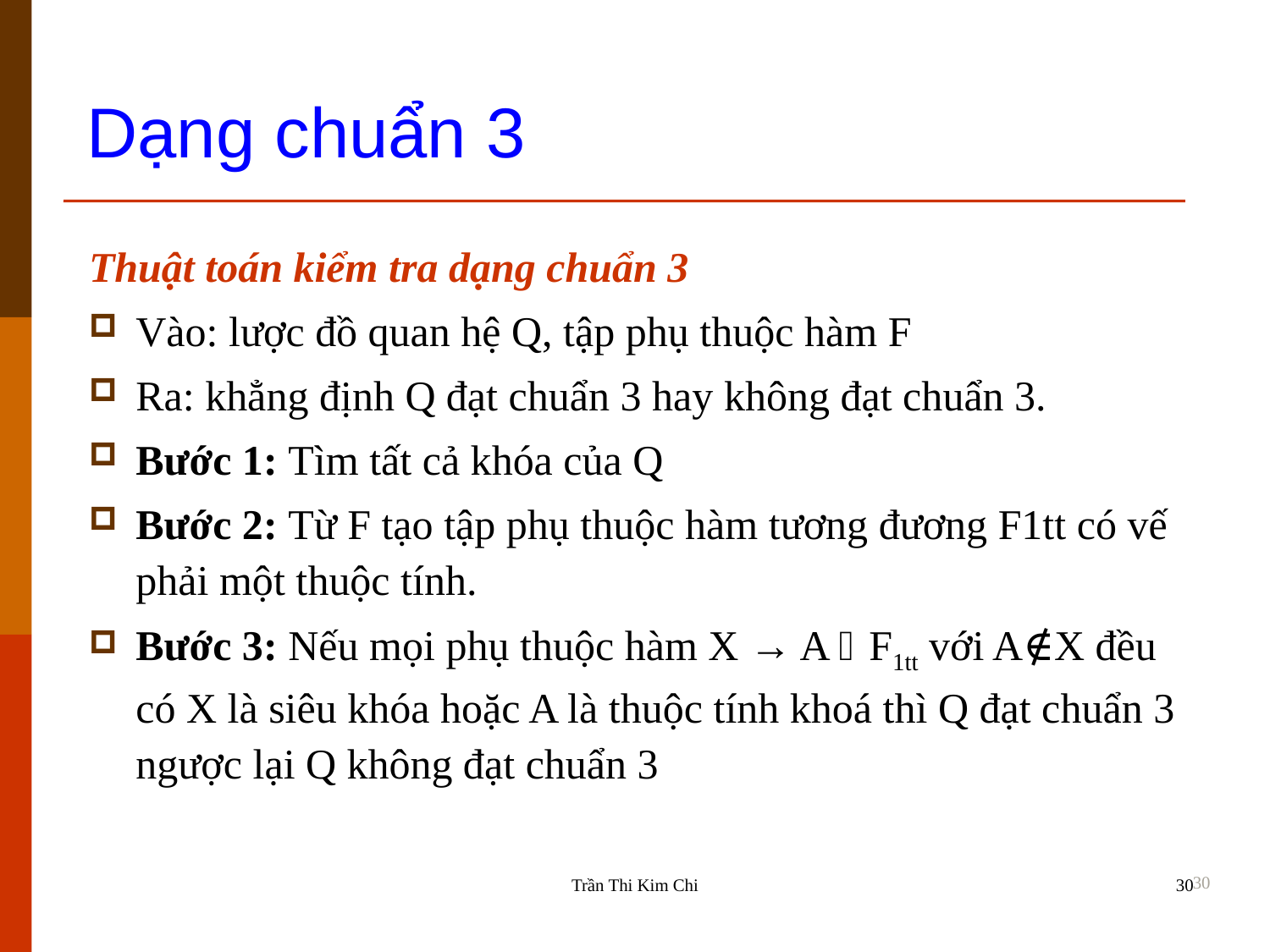

Dạng chuẩn 3
Thuật toán kiểm tra dạng chuẩn 3
Vào: lược đồ quan hệ Q, tập phụ thuộc hàm F
Ra: khẳng định Q đạt chuẩn 3 hay không đạt chuẩn 3.
Bước 1: Tìm tất cả khóa của Q
Bước 2: Từ F tạo tập phụ thuộc hàm tương đương F1tt có vế phải một thuộc tính.
Bước 3: Nếu mọi phụ thuộc hàm X → A ∈F1tt với A∉X đều có X là siêu khóa hoặc A là thuộc tính khoá thì Q đạt chuẩn 3 ngược lại Q không đạt chuẩn 3
30
Trần Thi Kim Chi
30